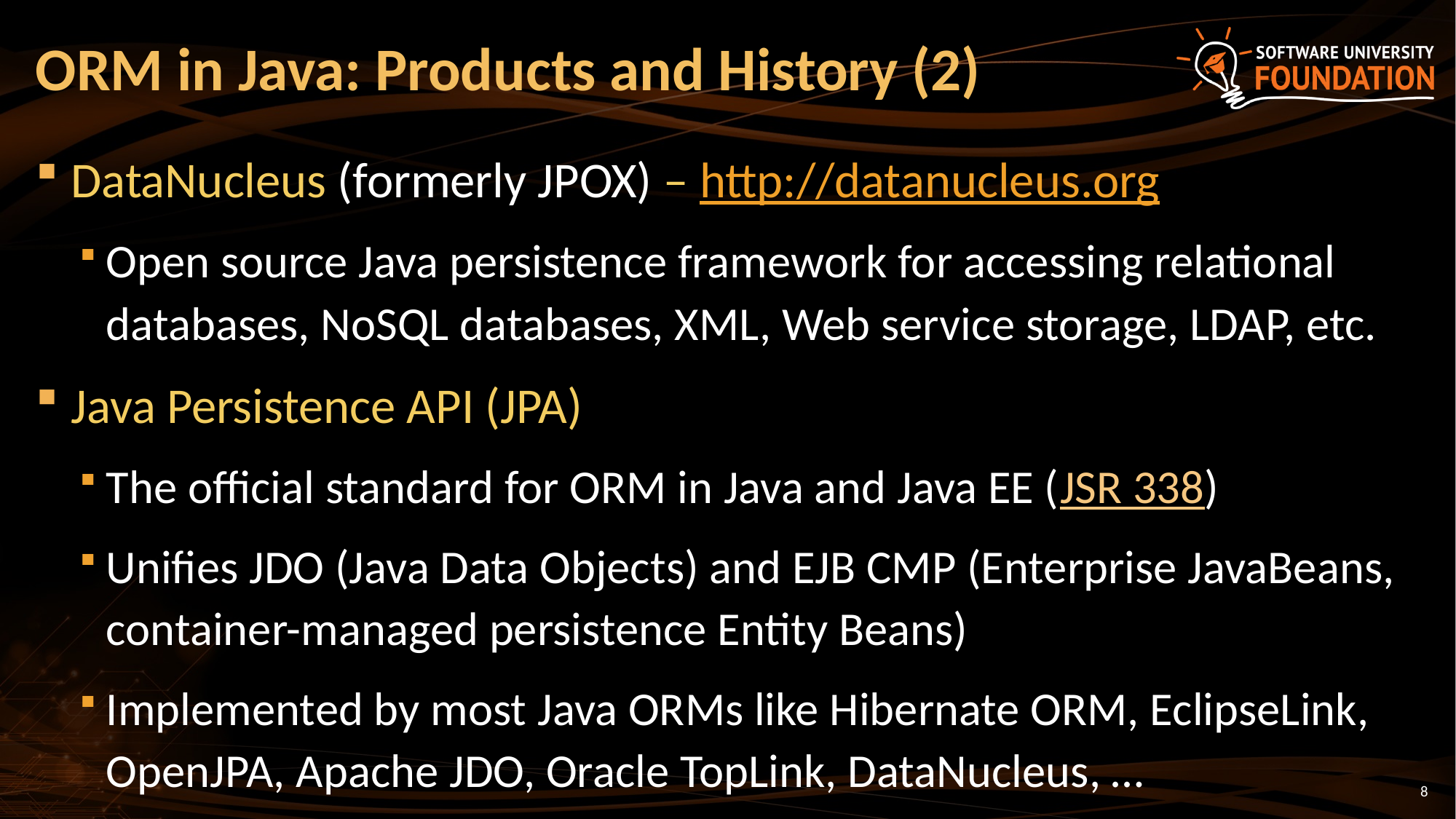

# ORM in Java: Products and History (2)
DataNucleus (formerly JPOX) – http://datanucleus.org
Open source Java persistence framework for accessing relational databases, NoSQL databases, XML, Web service storage, LDAP, etc.
Java Persistence API (JPA)
The official standard for ORM in Java and Java EE (JSR 338)
Unifies JDO (Java Data Objects) and EJB CMP (Enterprise JavaBeans, container-managed persistence Entity Beans)
Implemented by most Java ORMs like Hibernate ORM, EclipseLink, OpenJPA, Apache JDO, Oracle TopLink, DataNucleus, …

8